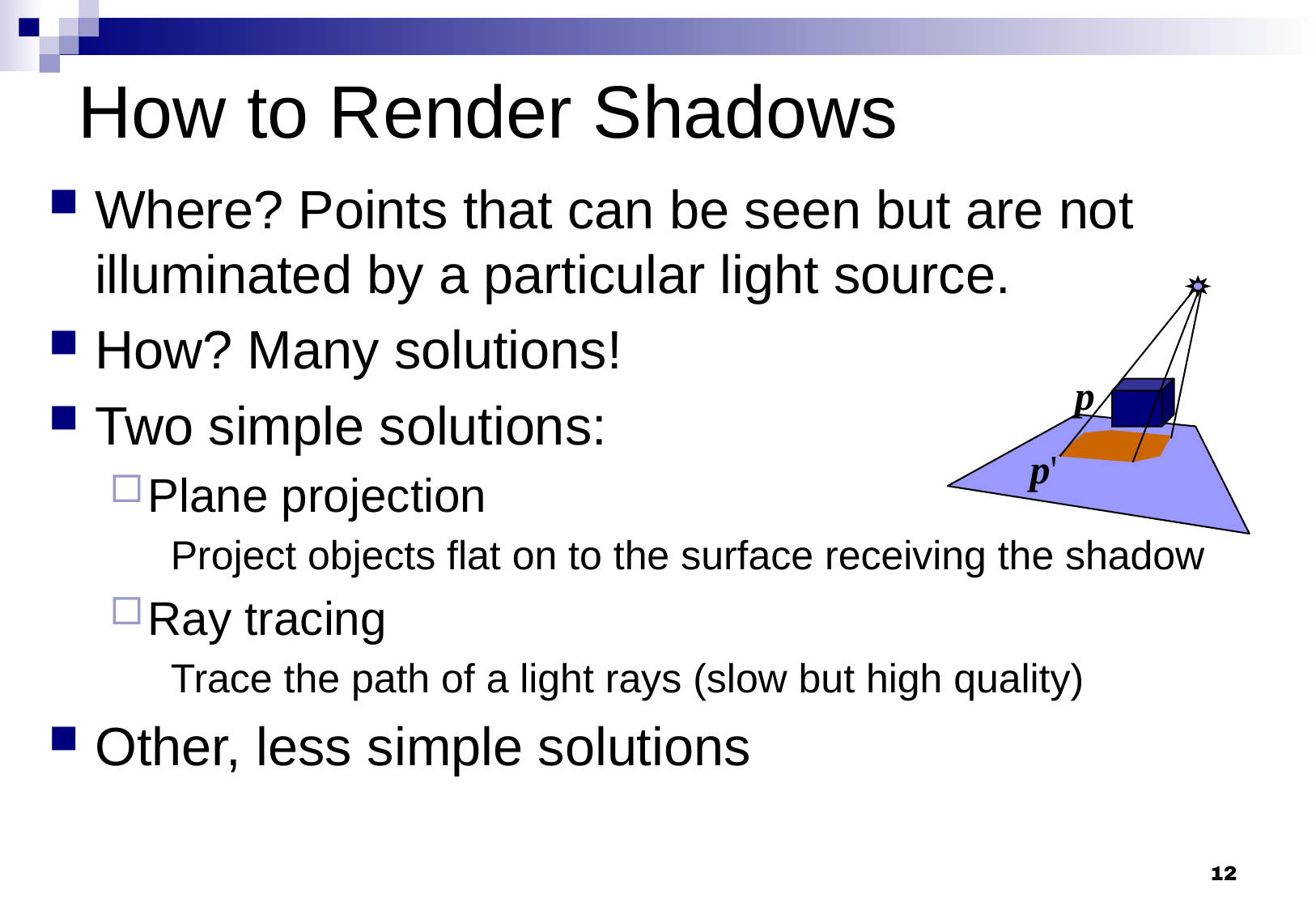

# How to Render Shadows
Where? Points that can be seen but are not illuminated by a particular light source.
How? Many solutions!
Two simple solutions:
Plane projection
Project objects flat on to the surface receiving the shadow
Ray tracing
Trace the path of a light rays (slow but high quality)
Other, less simple solutions

p

p'
12